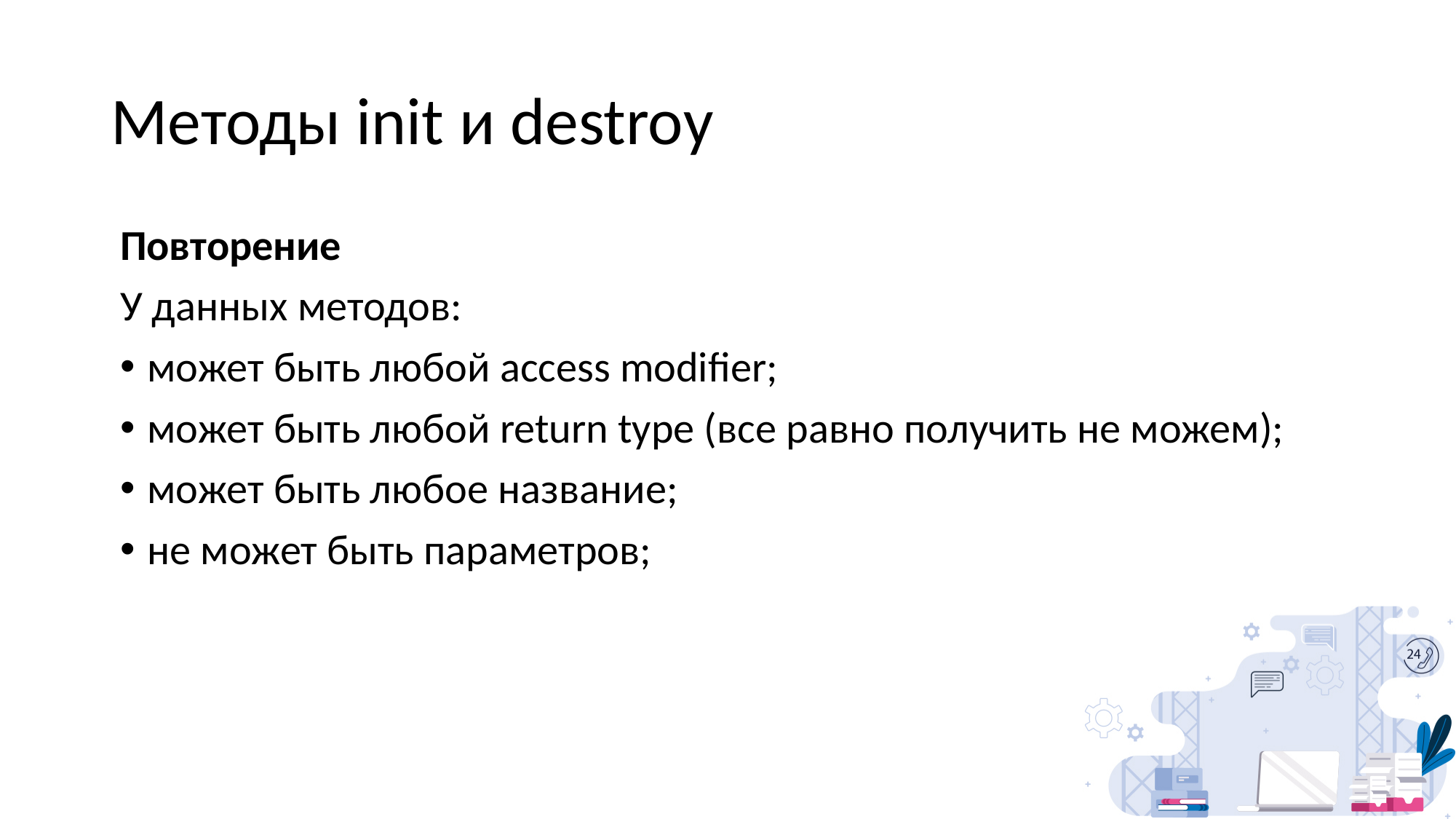

# Методы init и destroy
Повторение
У данных методов:
может быть любой access modifier;
может быть любой return type (все равно получить не можем);
может быть любое название;
не может быть параметров;